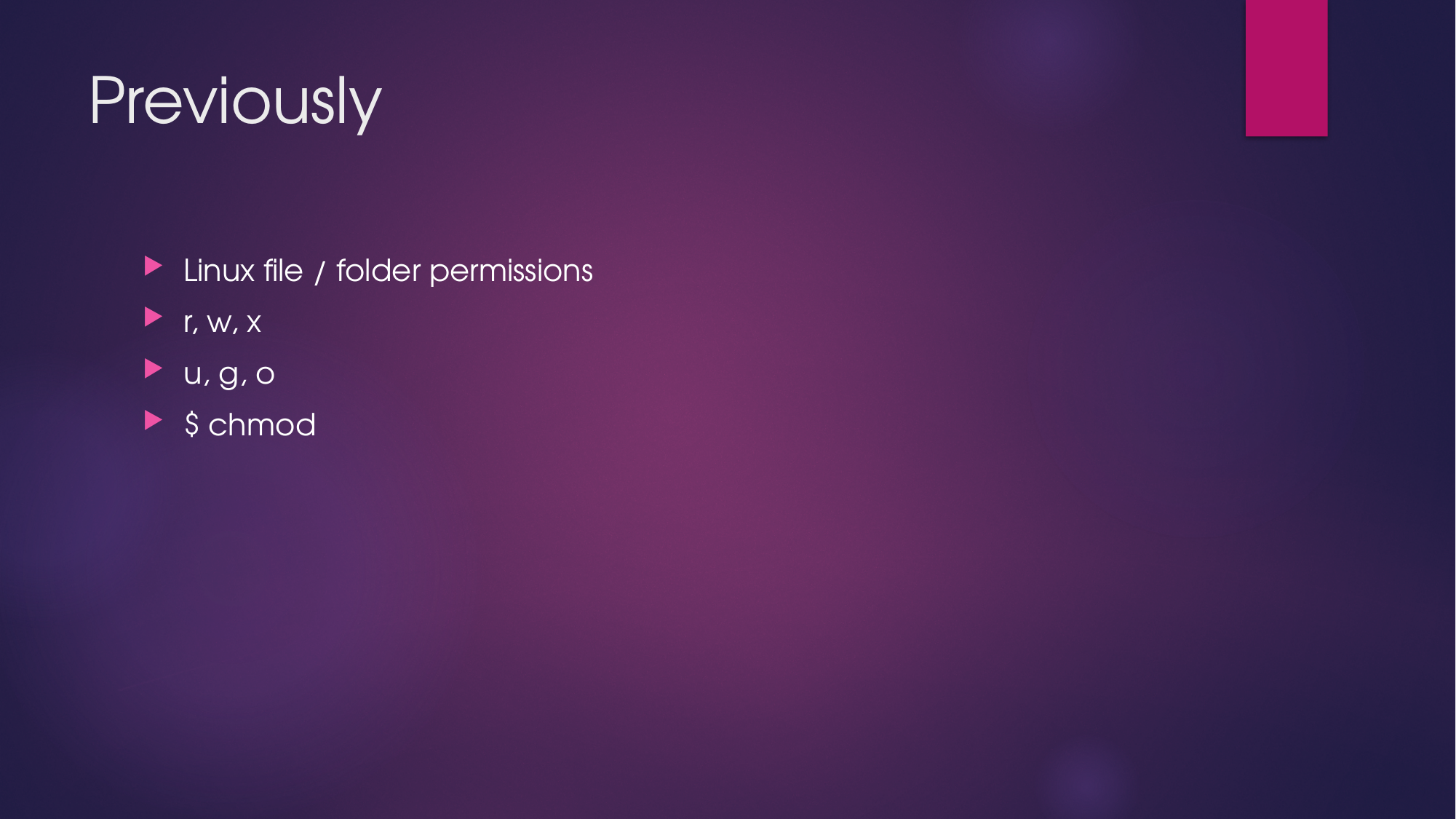

# Previously
Linux file / folder permissions
r, w, x
u, g, o
$ chmod